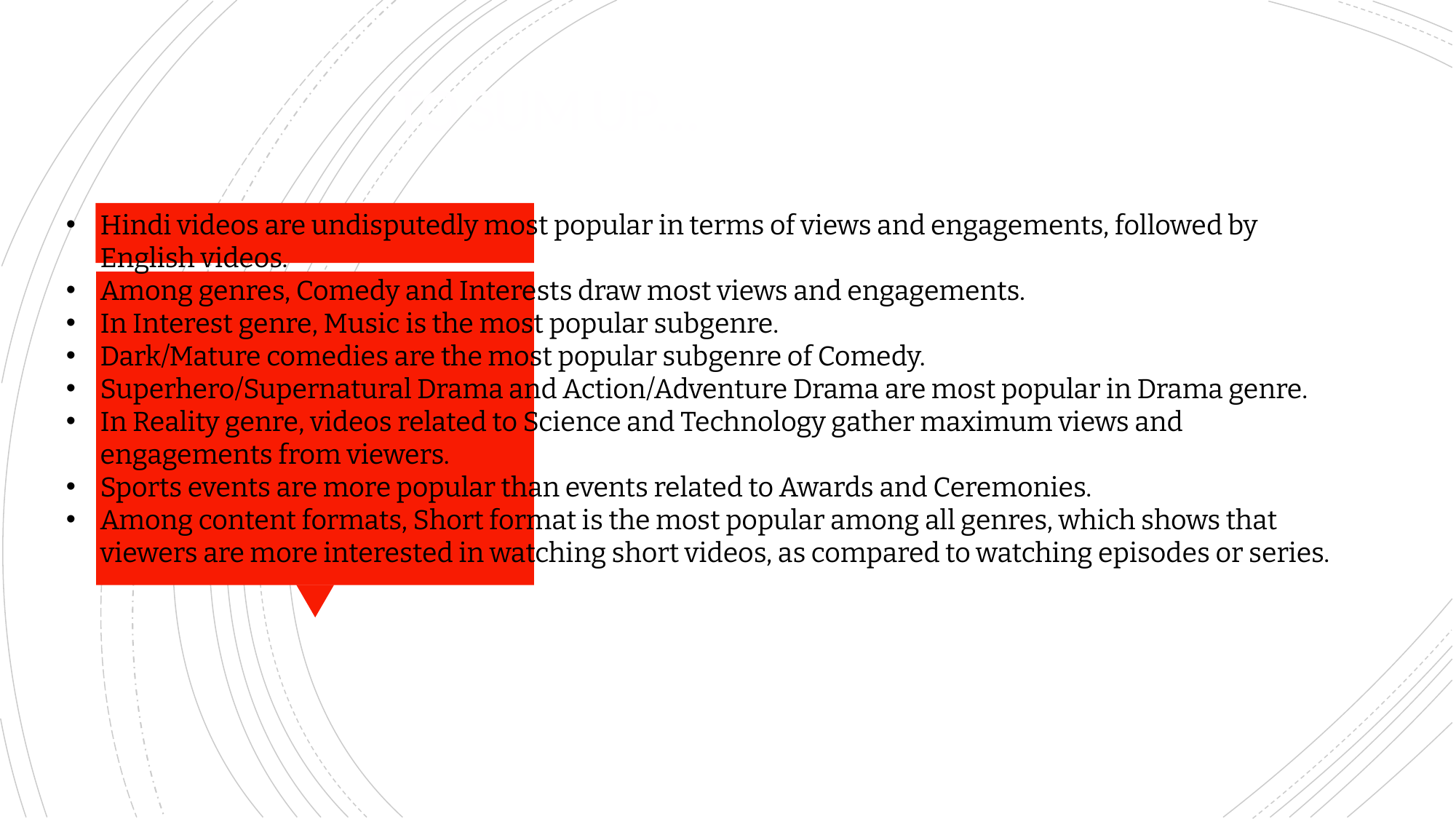

# TO SUM UP…
Hindi videos are undisputedly most popular in terms of views and engagements, followed by English videos.
Among genres, Comedy and Interests draw most views and engagements.
In Interest genre, Music is the most popular subgenre.
Dark/Mature comedies are the most popular subgenre of Comedy.
Superhero/Supernatural Drama and Action/Adventure Drama are most popular in Drama genre.
In Reality genre, videos related to Science and Technology gather maximum views and engagements from viewers.
Sports events are more popular than events related to Awards and Ceremonies.
Among content formats, Short format is the most popular among all genres, which shows that viewers are more interested in watching short videos, as compared to watching episodes or series.